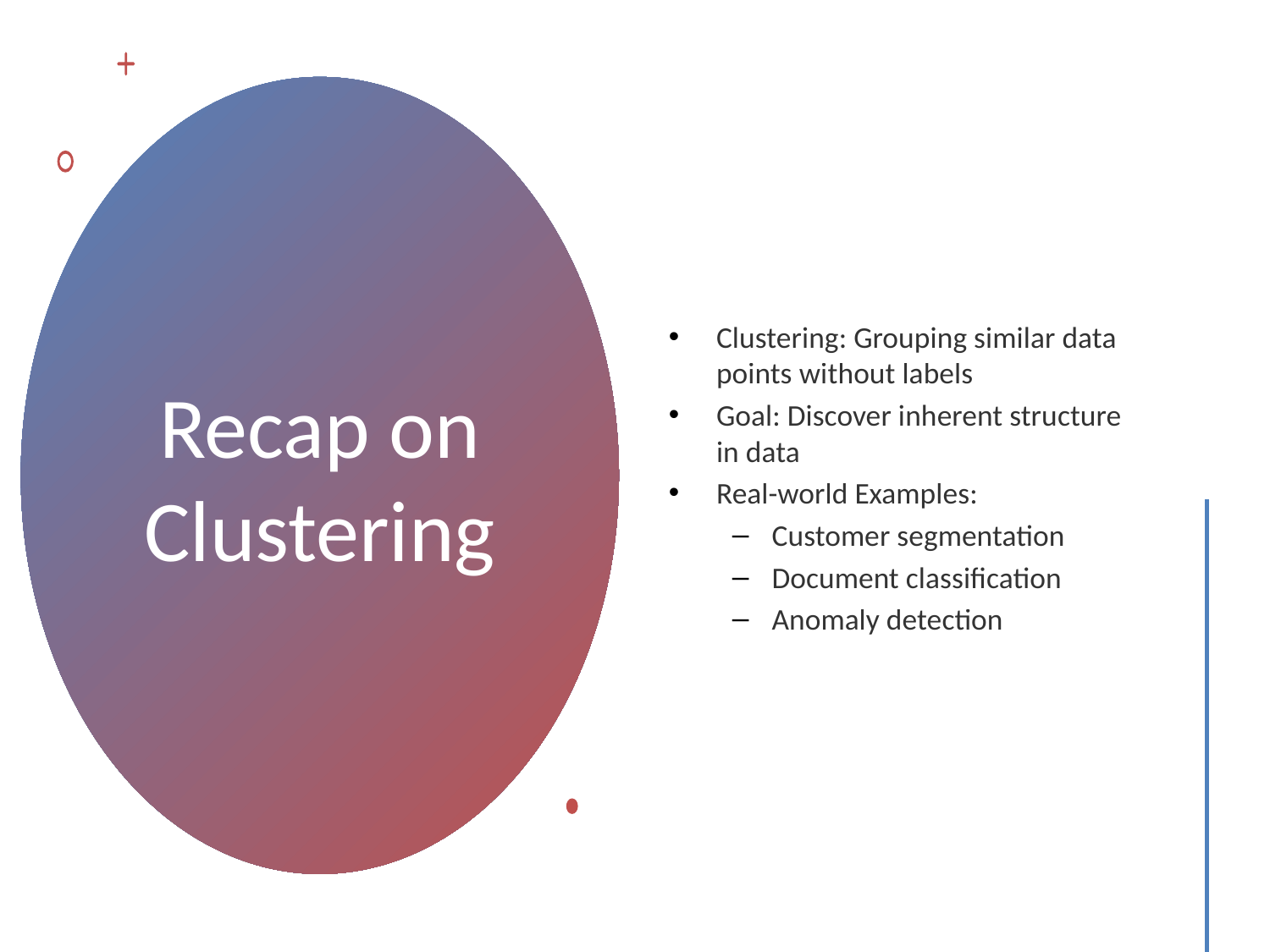

Clustering: Grouping similar data points without labels
Goal: Discover inherent structure in data
Real-world Examples:
Customer segmentation
Document classification
Anomaly detection

# Recap on Clustering